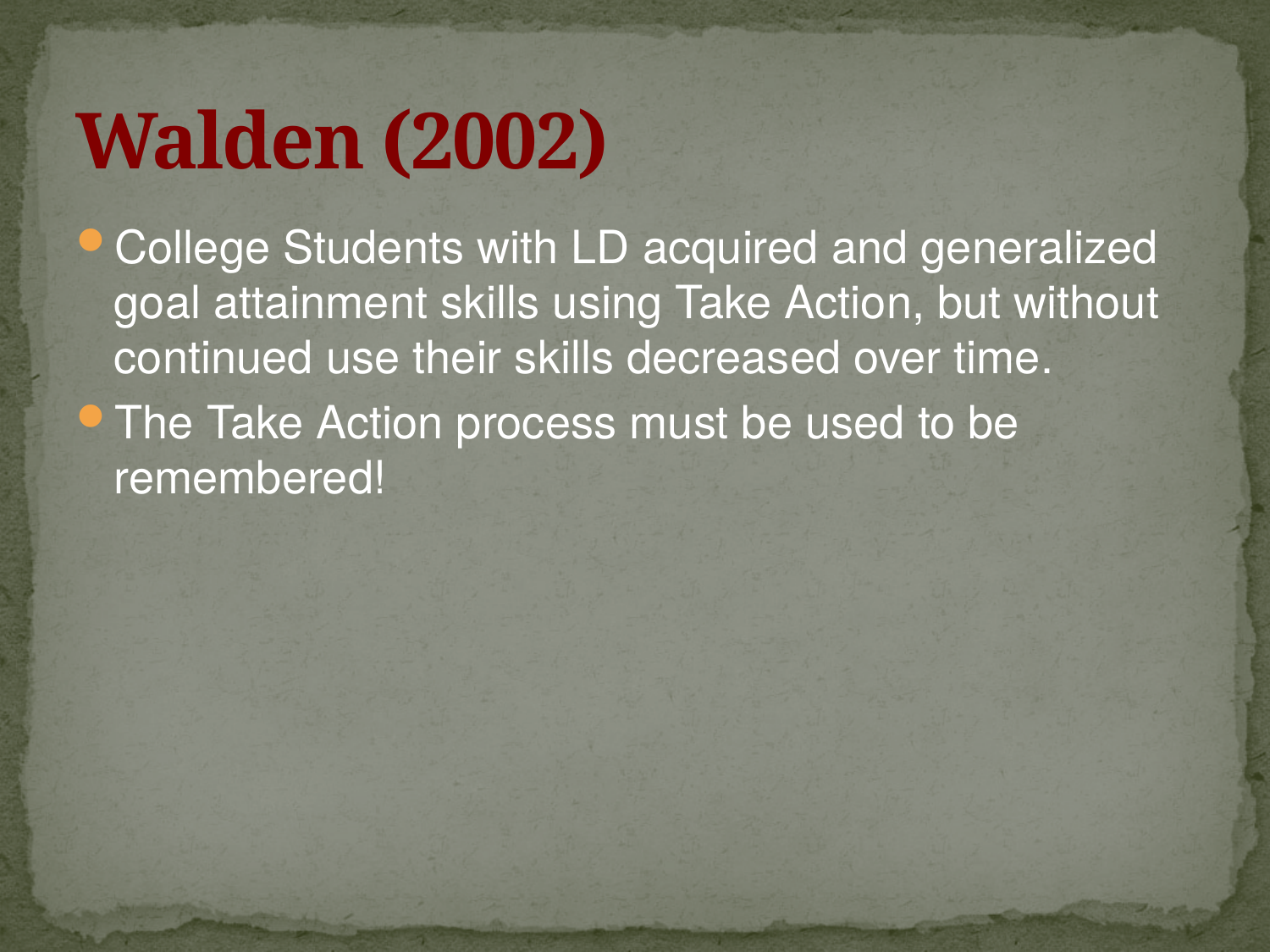

# Walden (2002)
College Students with LD acquired and generalized goal attainment skills using Take Action, but without continued use their skills decreased over time.
The Take Action process must be used to be remembered!